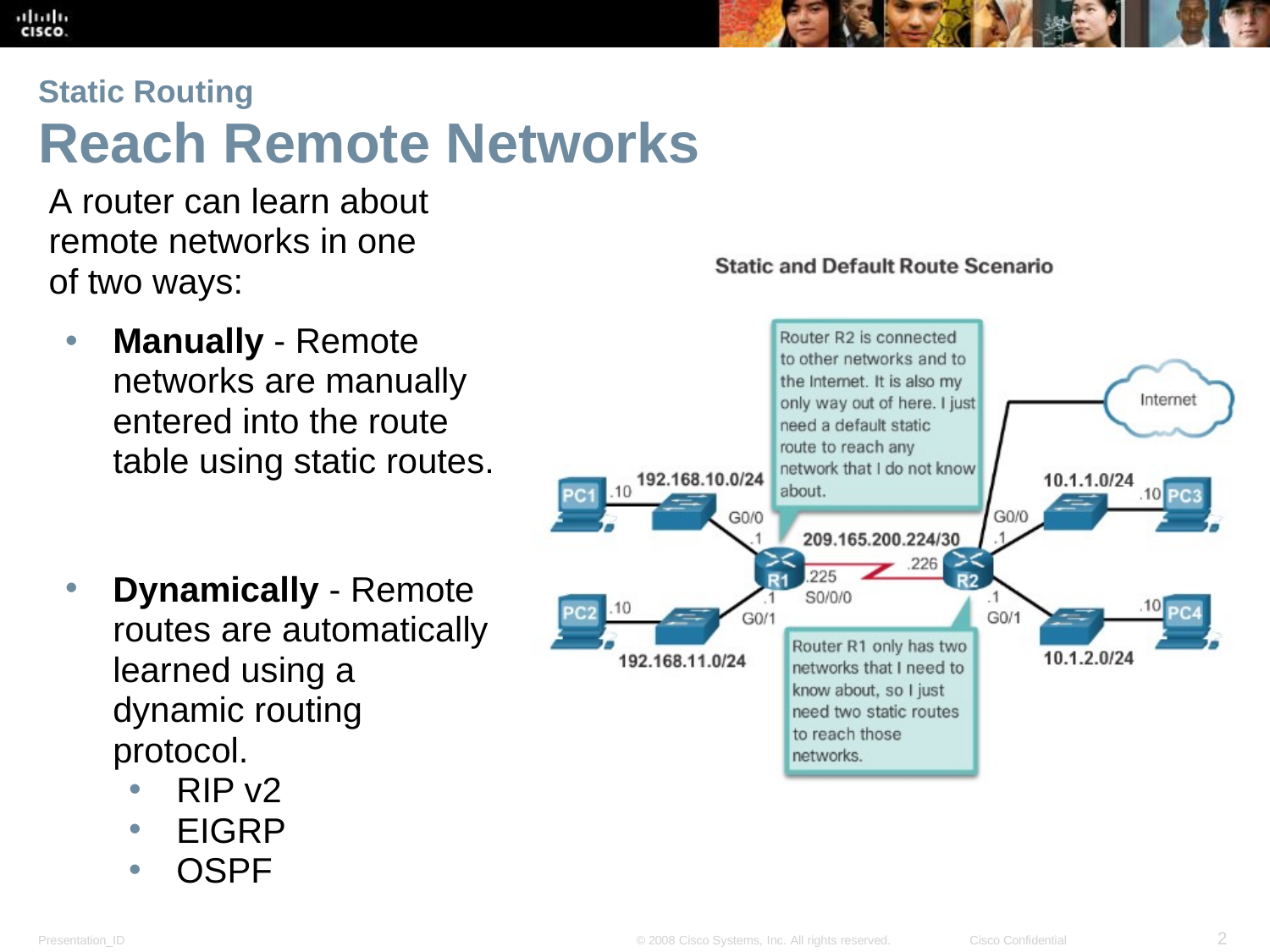

# Reach Remote Networks
Static Routing
A router can learn about remote networks in one of two ways:
Manually - Remote networks are manually entered into the route table using static routes.

Dynamically - Remote routes are automatically learned using a dynamic routing protocol.
RIP v2
EIGRP
OSPF

2
Presentation_ID
© 2008 Cisco Systems, Inc. All rights reserved.
Cisco Confidential